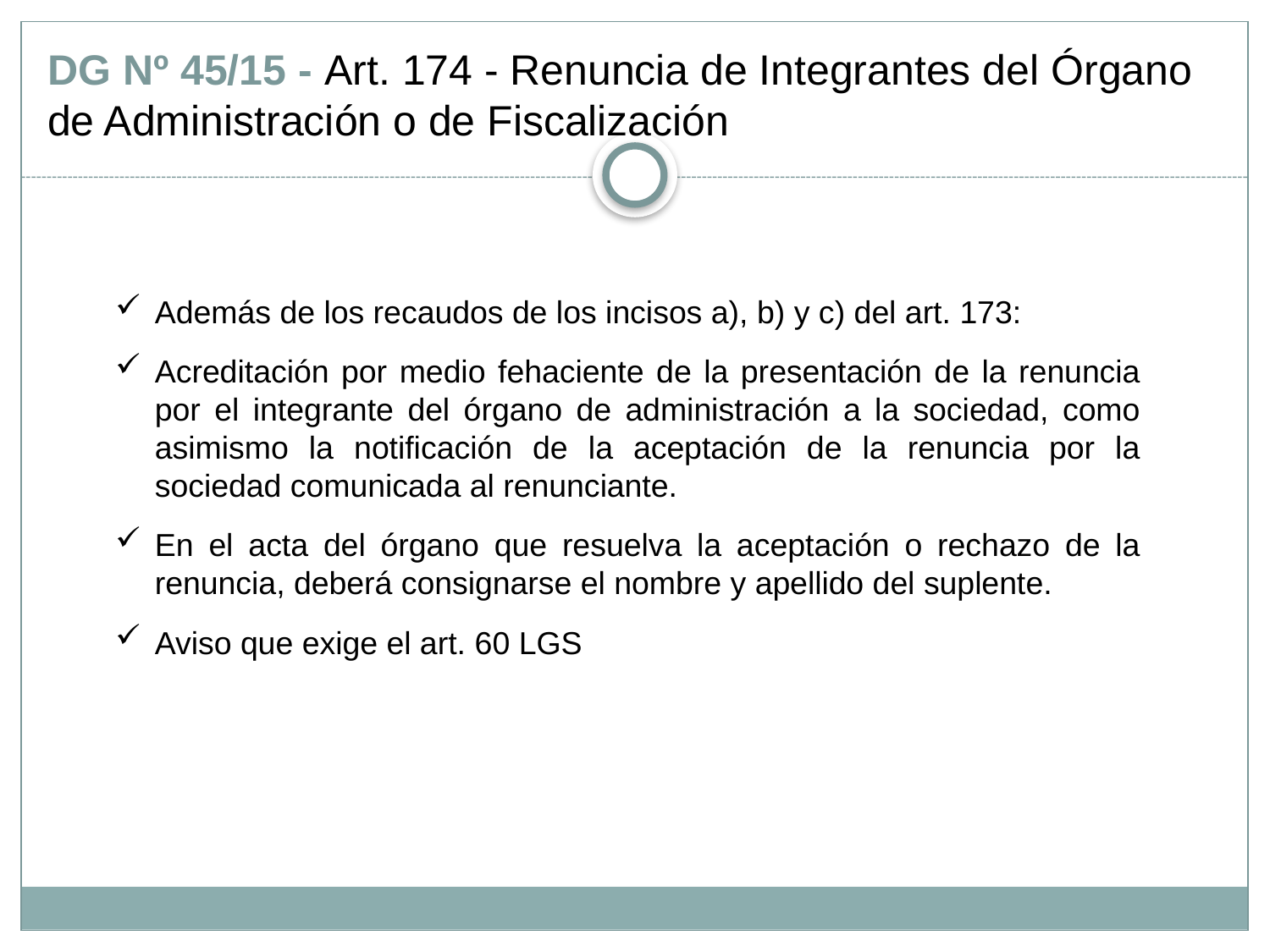

DG Nº 45/15 - Art. 174 - Renuncia de Integrantes del Órgano de Administración o de Fiscalización

Además de los recaudos de los incisos a), b) y c) del art. 173:
Acreditación por medio fehaciente de la presentación de la renuncia por el integrante del órgano de administración a la sociedad, como asimismo la notificación de la aceptación de la renuncia por la sociedad comunicada al renunciante.
En el acta del órgano que resuelva la aceptación o rechazo de la renuncia, deberá consignarse el nombre y apellido del suplente.
Aviso que exige el art. 60 LGS